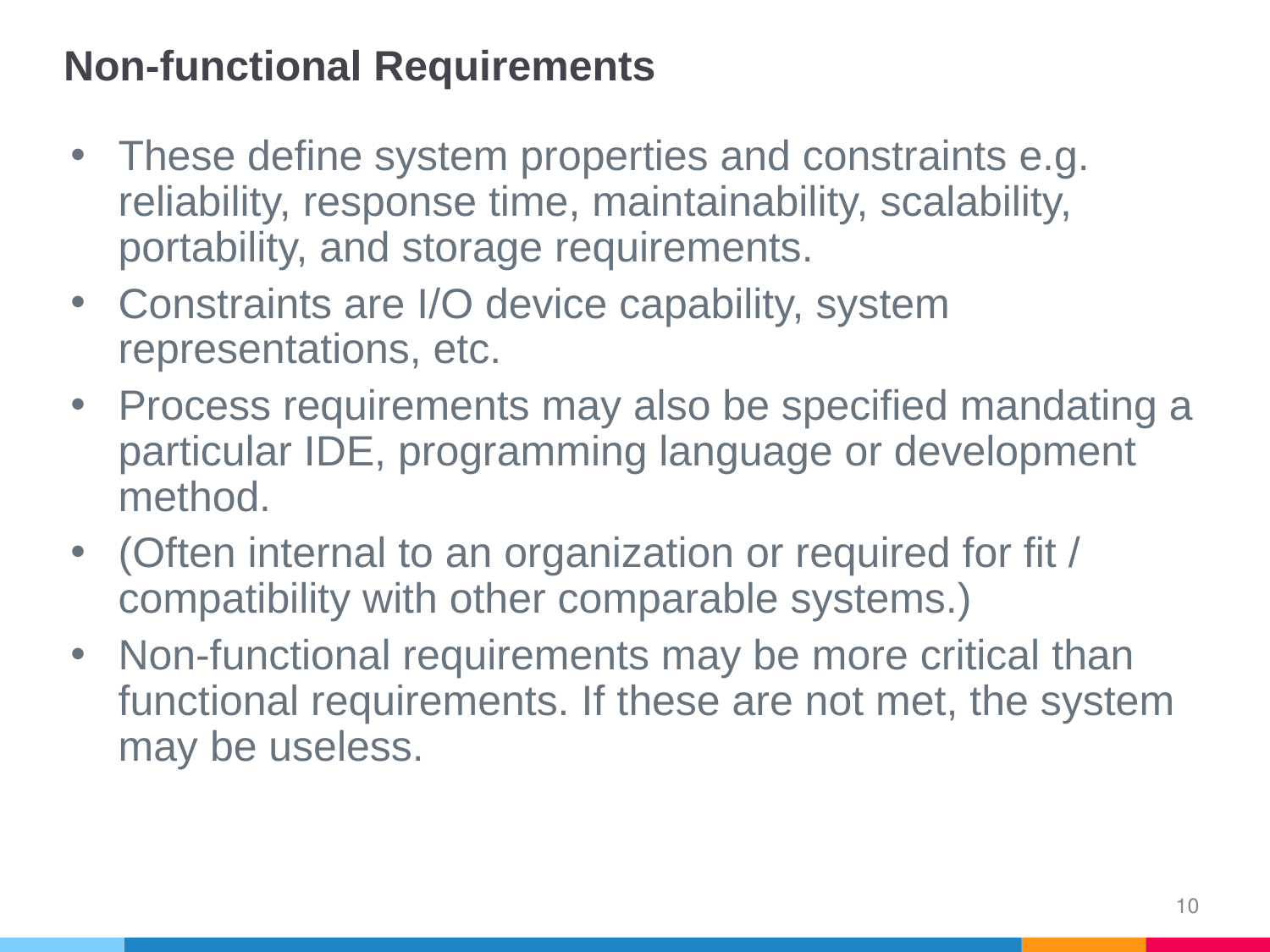

# Non-functional Requirements
These define system properties and constraints e.g. reliability, response time, maintainability, scalability, portability, and storage requirements.
Constraints are I/O device capability, system representations, etc.
Process requirements may also be specified mandating a particular IDE, programming language or development method.
(Often internal to an organization or required for fit / compatibility with other comparable systems.)
Non-functional requirements may be more critical than functional requirements. If these are not met, the system may be useless.
10